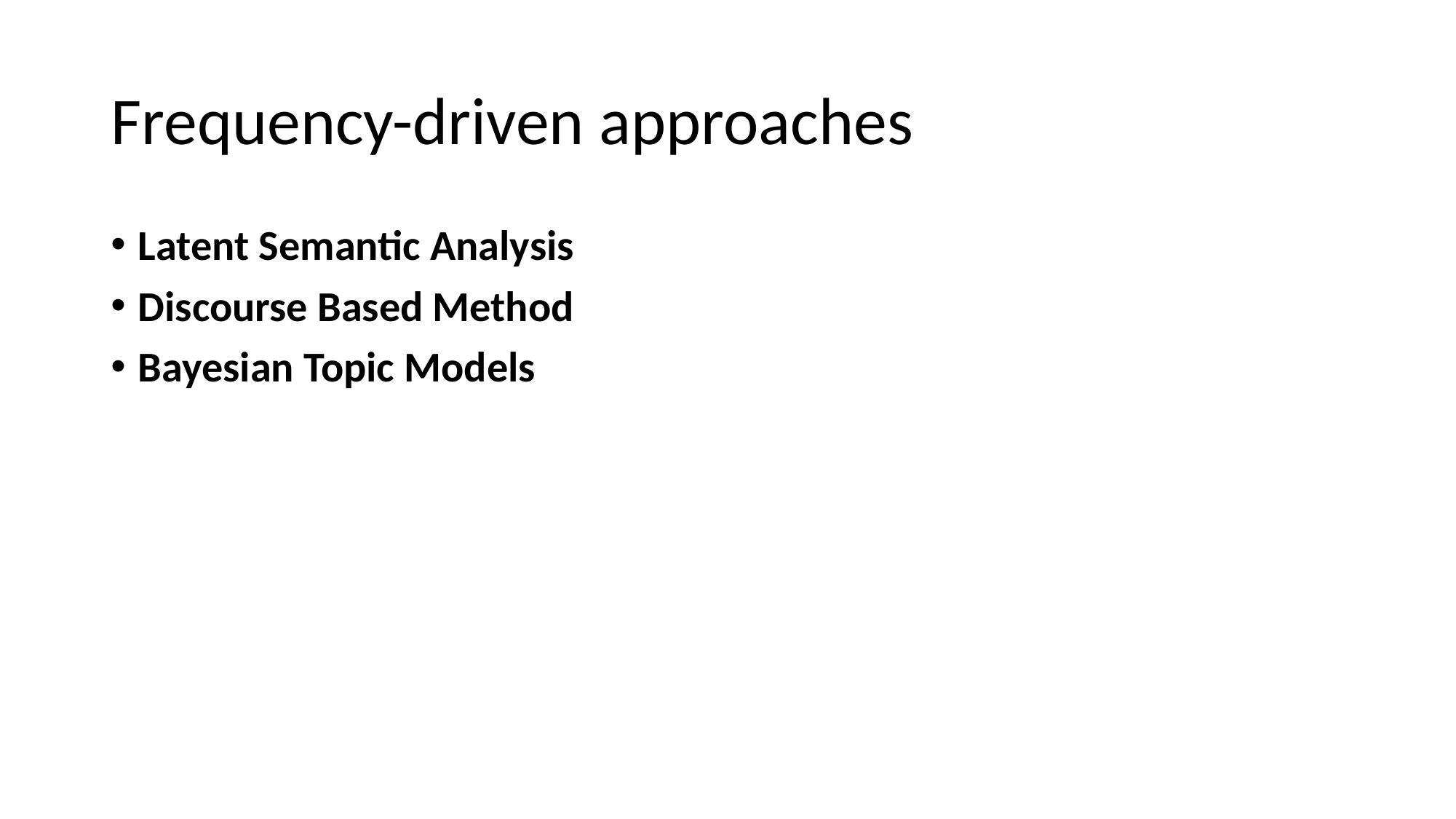

# Frequency-driven approaches
Latent Semantic Analysis
Discourse Based Method
Bayesian Topic Models